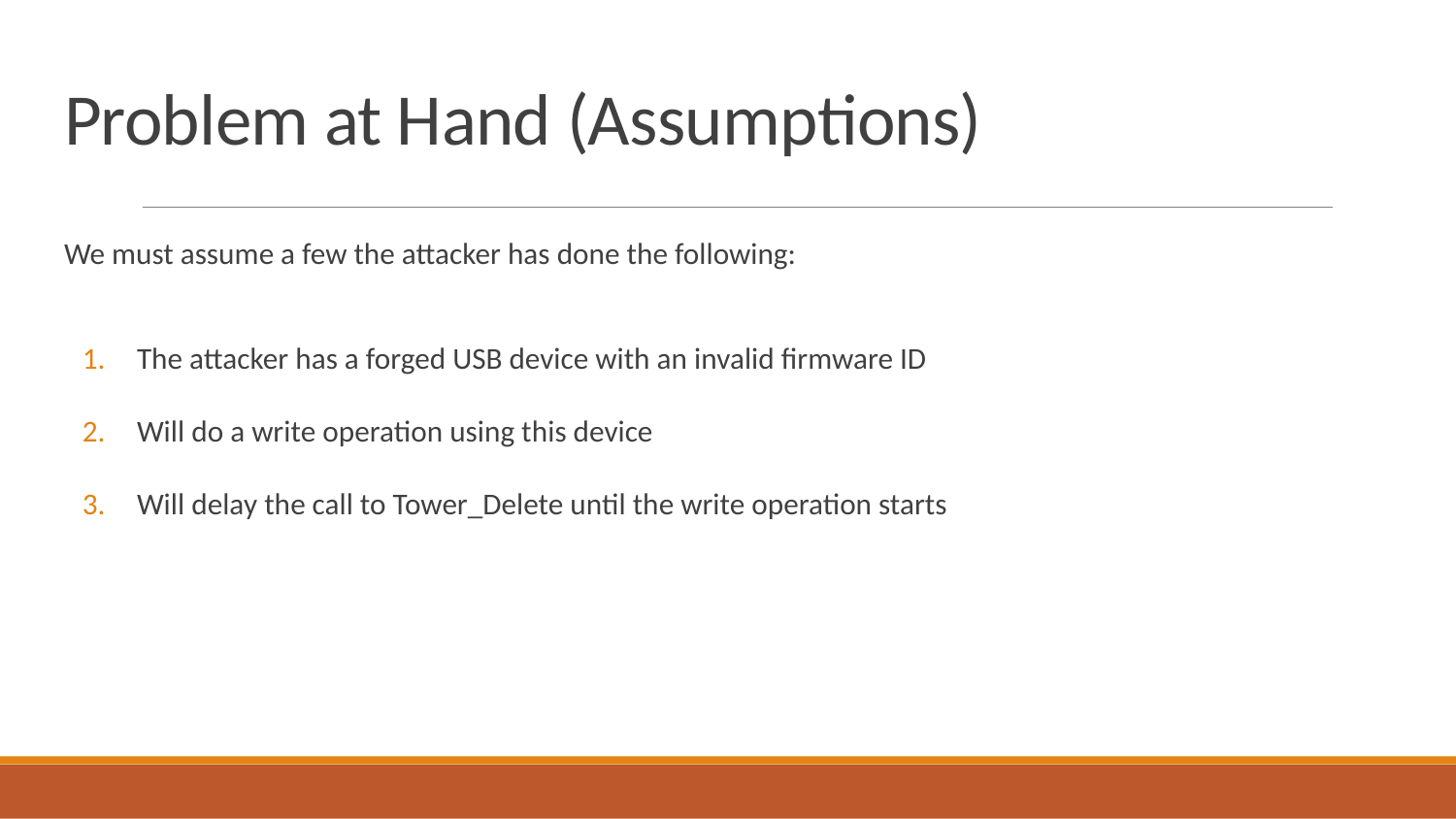

# Problem at Hand (Assumptions)
We must assume a few the attacker has done the following:
The attacker has a forged USB device with an invalid firmware ID
Will do a write operation using this device
Will delay the call to Tower_Delete until the write operation starts